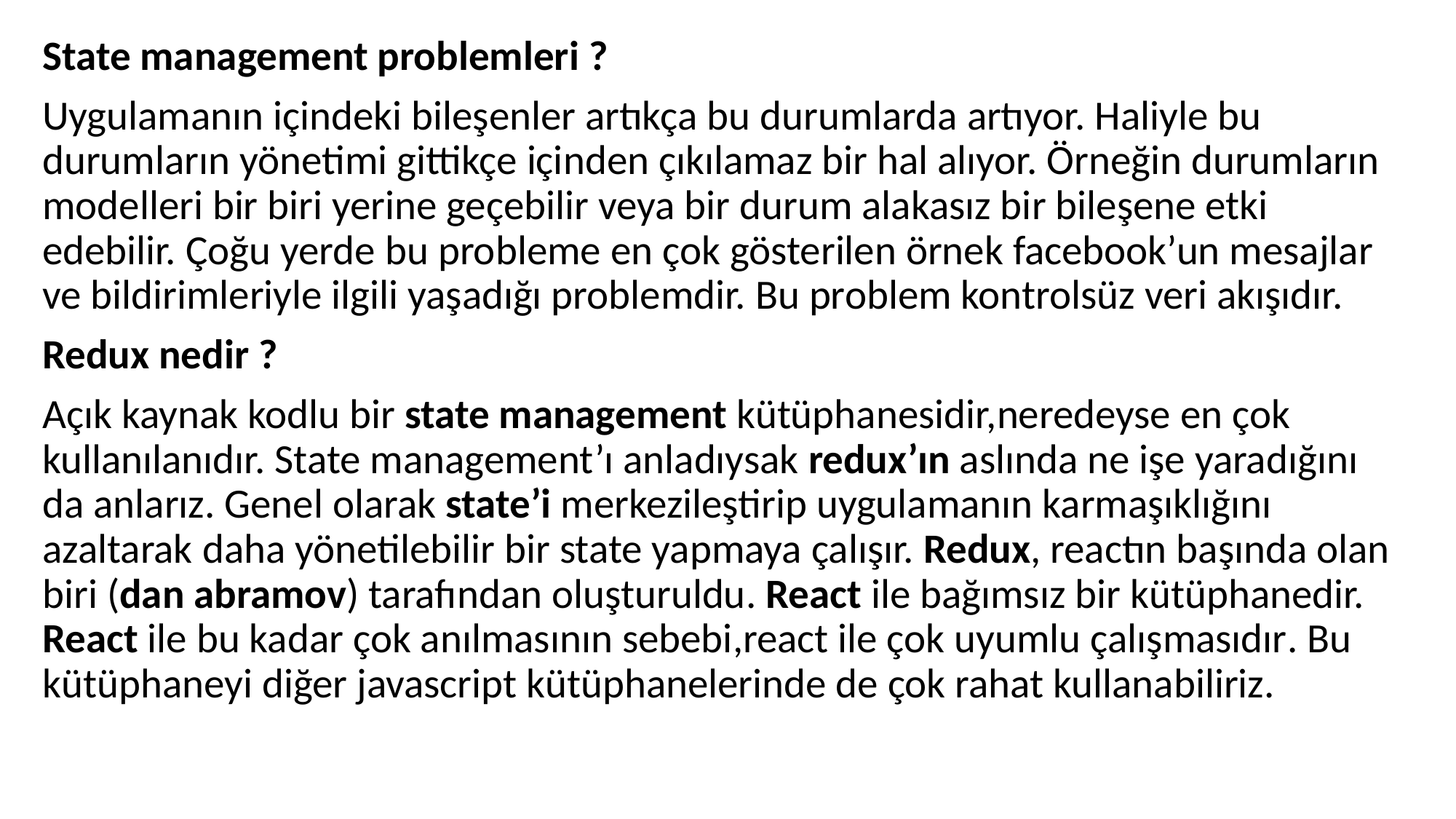

State management problemleri ?
Uygulamanın içindeki bileşenler artıkça bu durumlarda artıyor. Haliyle bu durumların yönetimi gittikçe içinden çıkılamaz bir hal alıyor. Örneğin durumların modelleri bir biri yerine geçebilir veya bir durum alakasız bir bileşene etki edebilir. Çoğu yerde bu probleme en çok gösterilen örnek facebook’un mesajlar ve bildirimleriyle ilgili yaşadığı problemdir. Bu problem kontrolsüz veri akışıdır.
Redux nedir ?
Açık kaynak kodlu bir state management kütüphanesidir,neredeyse en çok kullanılanıdır. State management’ı anladıysak redux’ın aslında ne işe yaradığını da anlarız. Genel olarak state’i merkezileştirip uygulamanın karmaşıklığını azaltarak daha yönetilebilir bir state yapmaya çalışır. Redux, reactın başında olan biri (dan abramov) tarafından oluşturuldu. React ile bağımsız bir kütüphanedir. React ile bu kadar çok anılmasının sebebi,react ile çok uyumlu çalışmasıdır. Bu kütüphaneyi diğer javascript kütüphanelerinde de çok rahat kullanabiliriz.